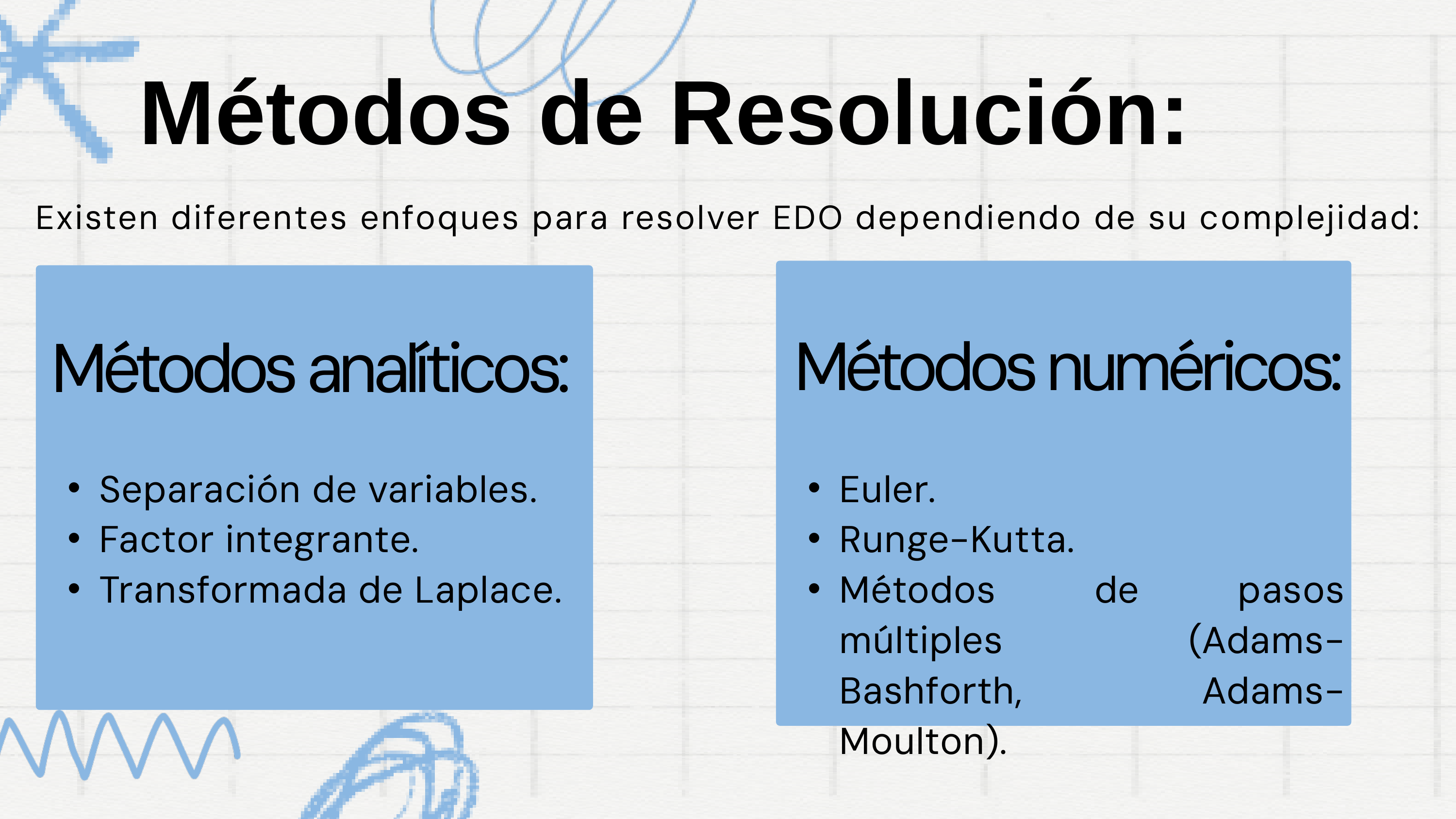

Métodos de Resolución:
Existen diferentes enfoques para resolver EDO dependiendo de su complejidad:

Métodos numéricos:

Métodos analíticos:
Separación de variables.
Factor integrante.
Transformada de Laplace.

Euler.
Runge-Kutta.
Métodos de pasos múltiples (Adams-Bashforth, Adams-Moulton).